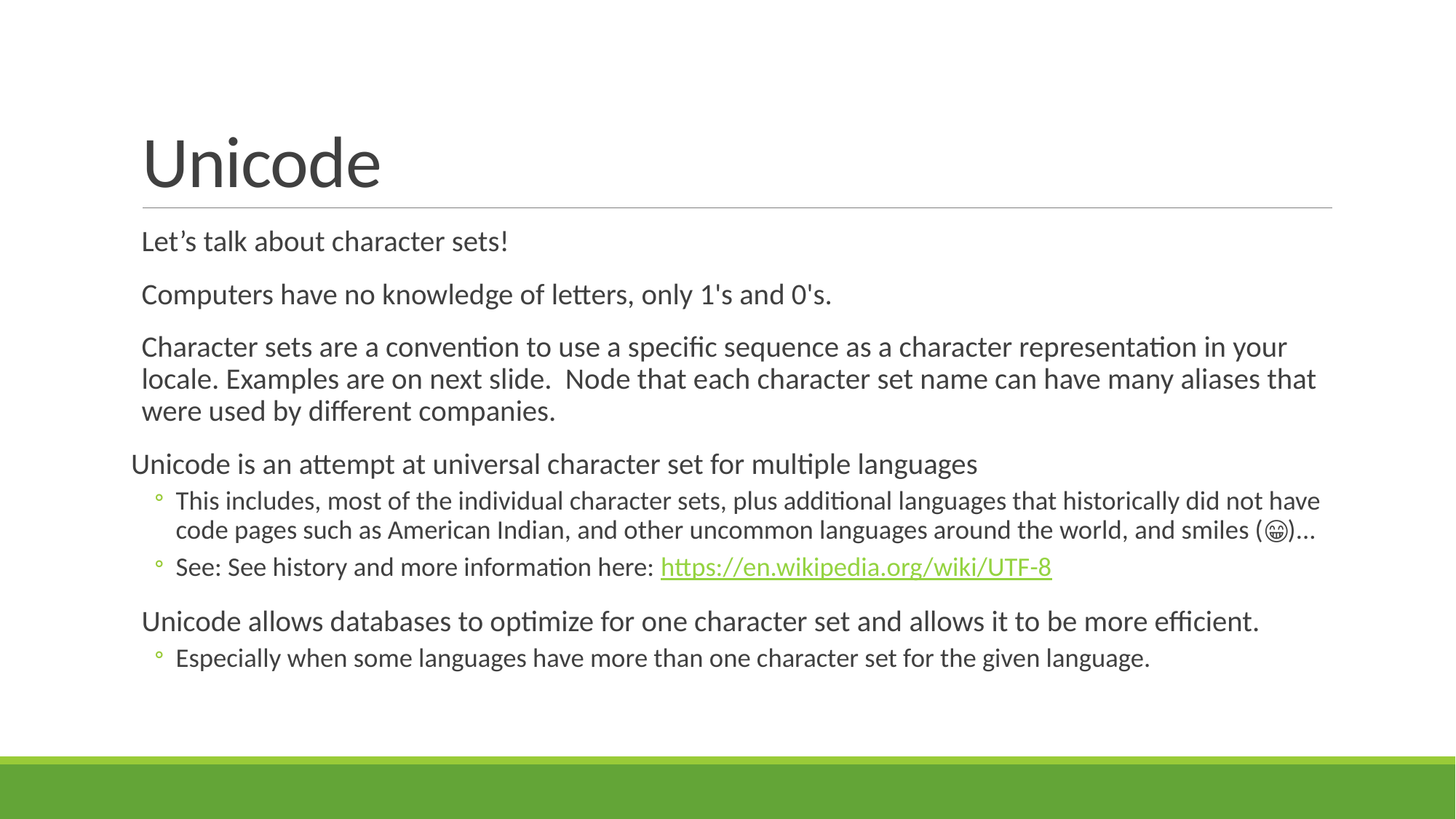

# Unicode
Let’s talk about character sets!
Computers have no knowledge of letters, only 1's and 0's.​
Character sets are a convention to use a specific sequence as a character representation in your locale. Examples are on next slide.  Node that each character set name can have many aliases that were used by different companies.
Unicode is an attempt at universal character set for multiple languages
This includes, most of the individual character sets, plus additional languages that historically did not have code pages such as American Indian, and other uncommon languages around the world, and smiles (😁🦞)...
See: See history and more information here: https://en.wikipedia.org/wiki/UTF-8
Unicode allows databases to optimize for one character set and allows it to be more efficient.
Especially when some languages have more than one character set for the given language.